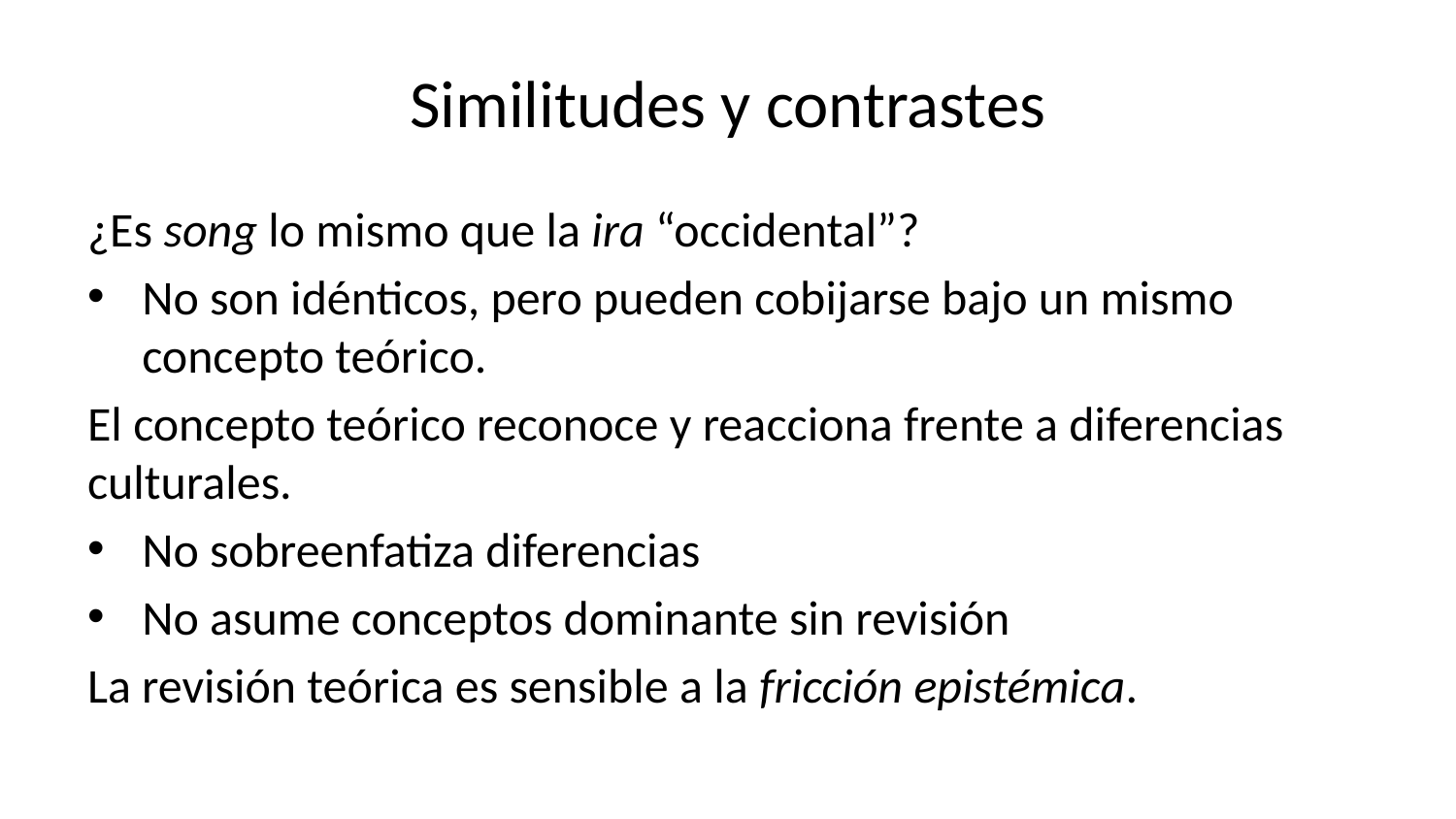

# Similitudes y contrastes
¿Es song lo mismo que la ira “occidental”?
No son idénticos, pero pueden cobijarse bajo un mismo concepto teórico.
El concepto teórico reconoce y reacciona frente a diferencias culturales.
No sobreenfatiza diferencias
No asume conceptos dominante sin revisión
La revisión teórica es sensible a la fricción epistémica.